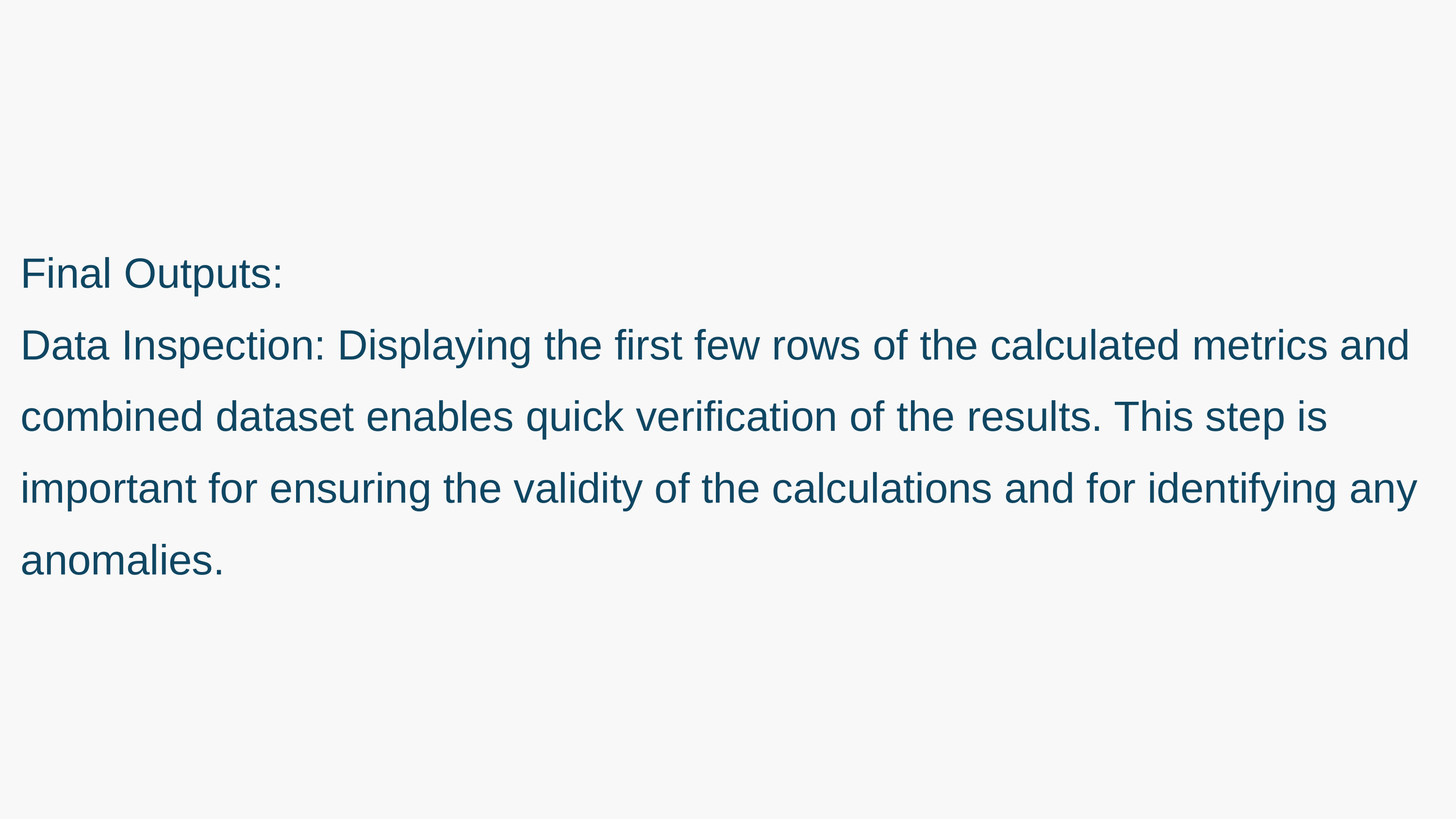

Final Outputs:
Data Inspection: Displaying the first few rows of the calculated metrics and combined dataset enables quick verification of the results. This step is important for ensuring the validity of the calculations and for identifying any anomalies.